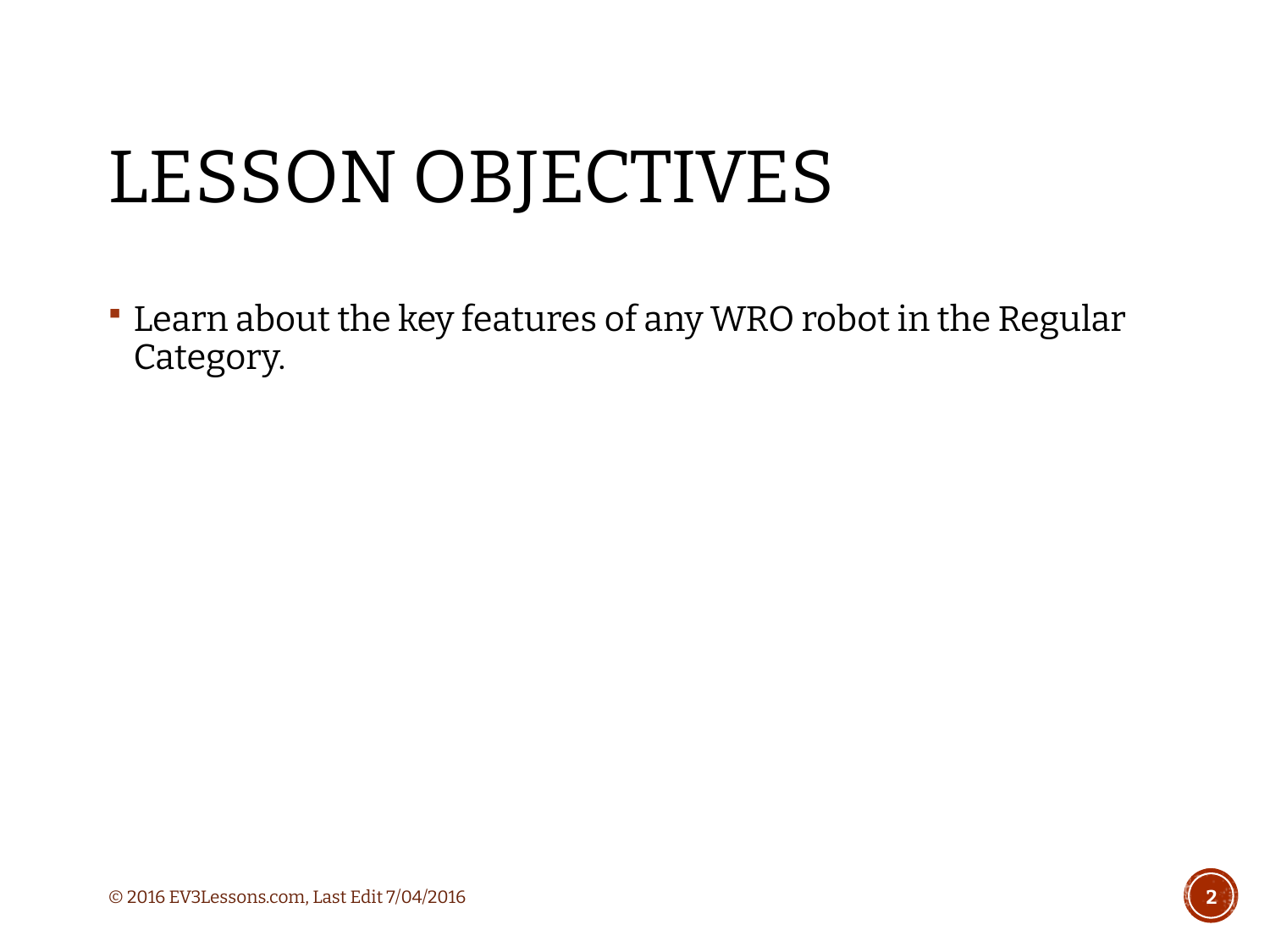

# LESSON OBJECTIVES
Learn about the key features of any WRO robot in the Regular Category.

© 2016 EV3Lessons.com, Last Edit 7/04/2016
2